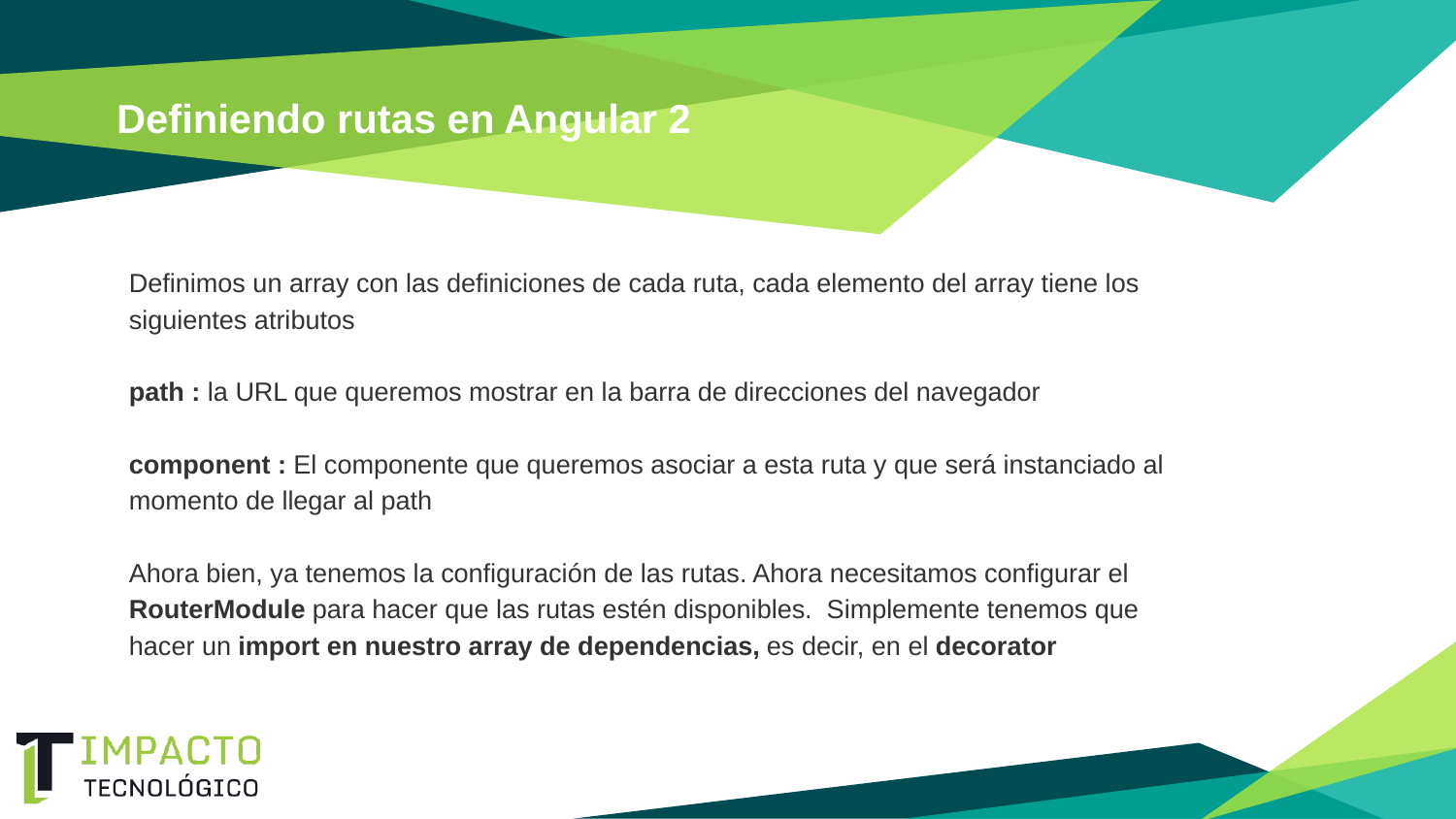

# Definiendo rutas en Angular 2
Definimos un array con las definiciones de cada ruta, cada elemento del array tiene los siguientes atributos

path : la URL que queremos mostrar en la barra de direcciones del navegador

component : El componente que queremos asociar a esta ruta y que será instanciado al momento de llegar al path

Ahora bien, ya tenemos la configuración de las rutas. Ahora necesitamos configurar el RouterModule para hacer que las rutas estén disponibles.  Simplemente tenemos que hacer un import en nuestro array de dependencias, es decir, en el decorator